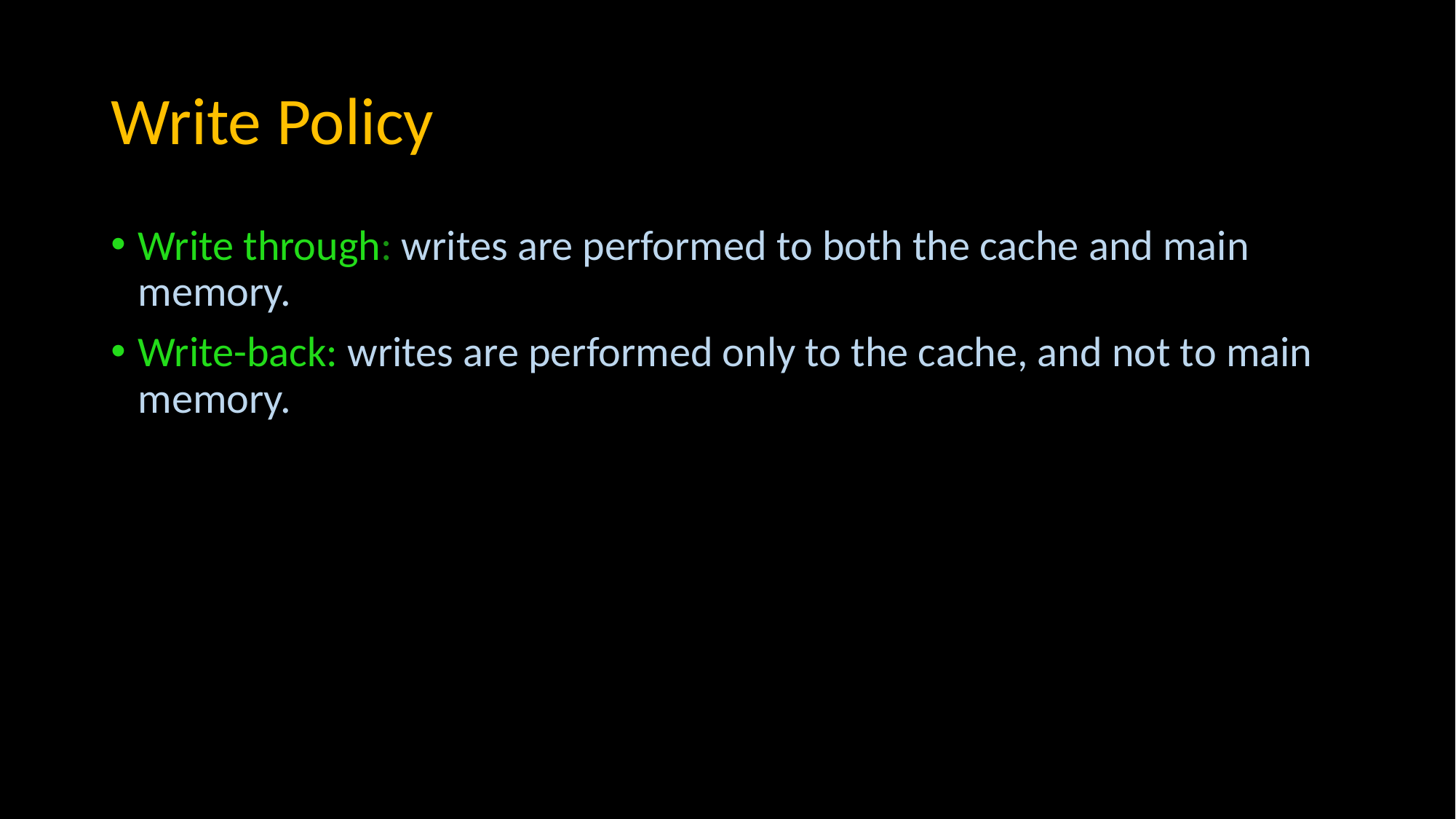

# Write Policy
Write through: writes are performed to both the cache and main memory.
Write-back: writes are performed only to the cache, and not to main memory.